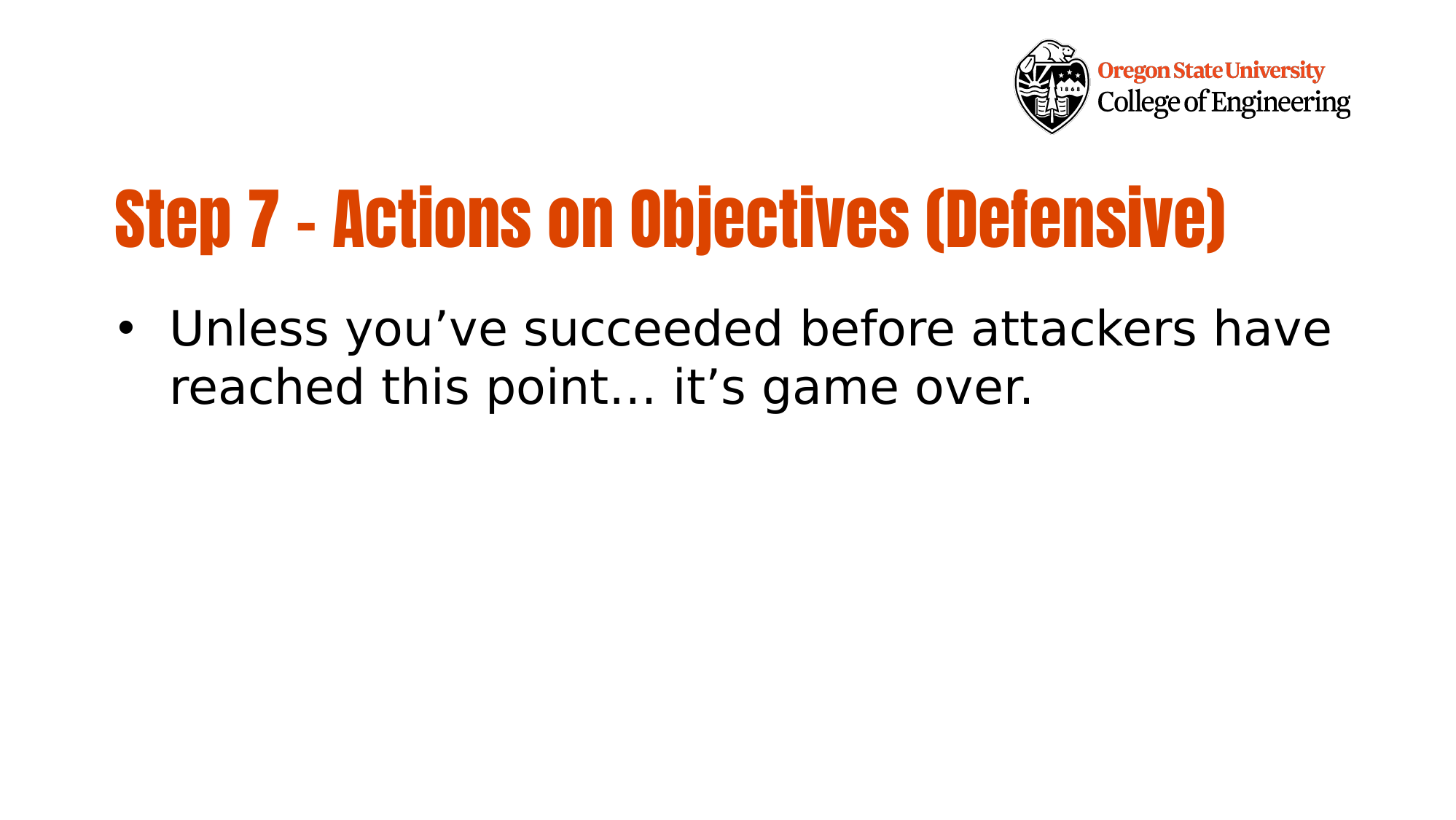

# Step 7 - Actions on Objectives (Defensive)
Unless you’ve succeeded before attackers have reached this point… it’s game over.
26